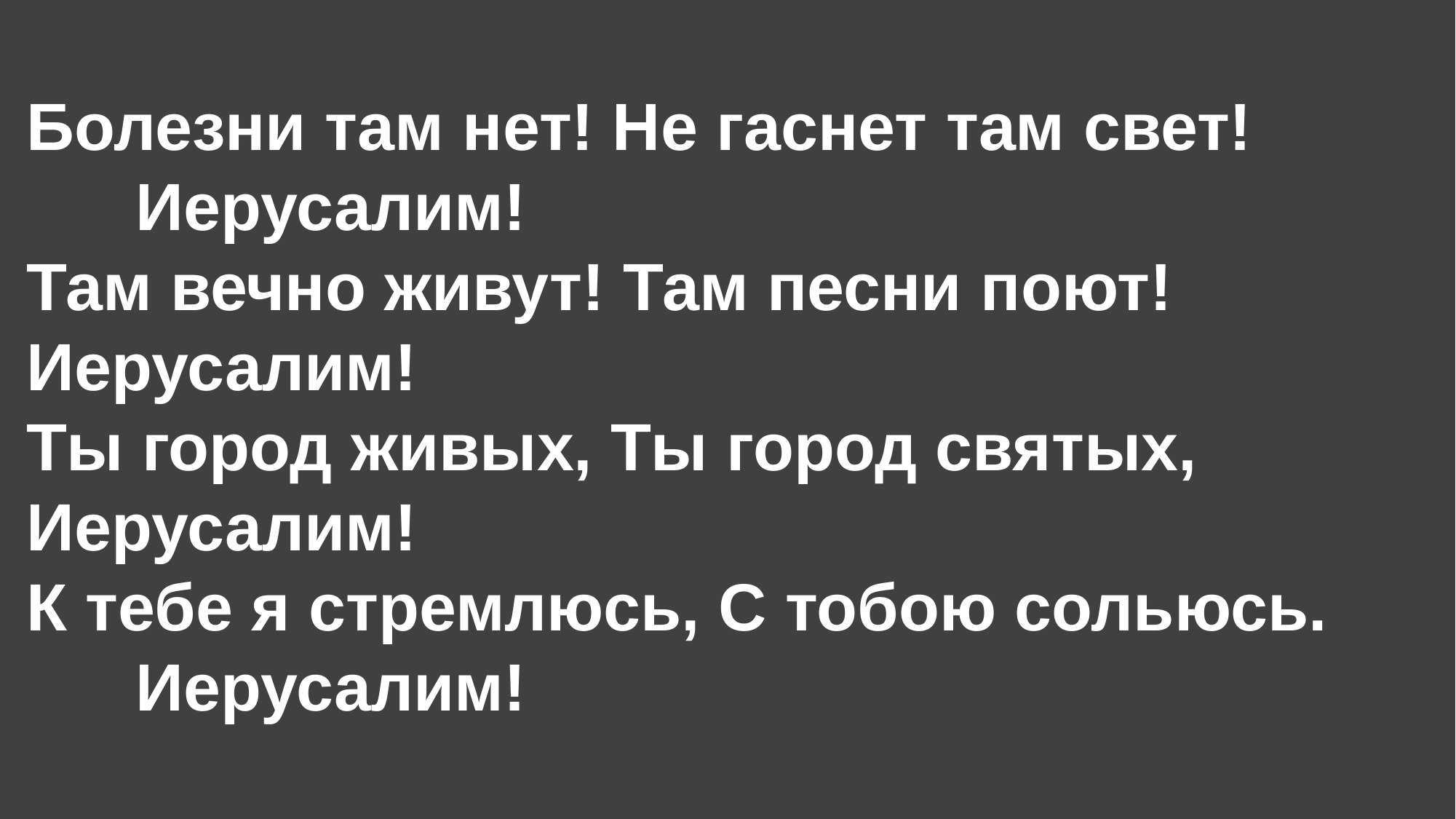

Болезни там нет! Не гаснет там свет! 		Иерусалим!
Там вечно живут! Там песни поют! 	Иерусалим!
Ты город живых, Ты город святых,  	Иерусалим!
К тебе я стремлюсь, С тобою сольюсь. 	Иерусалим!